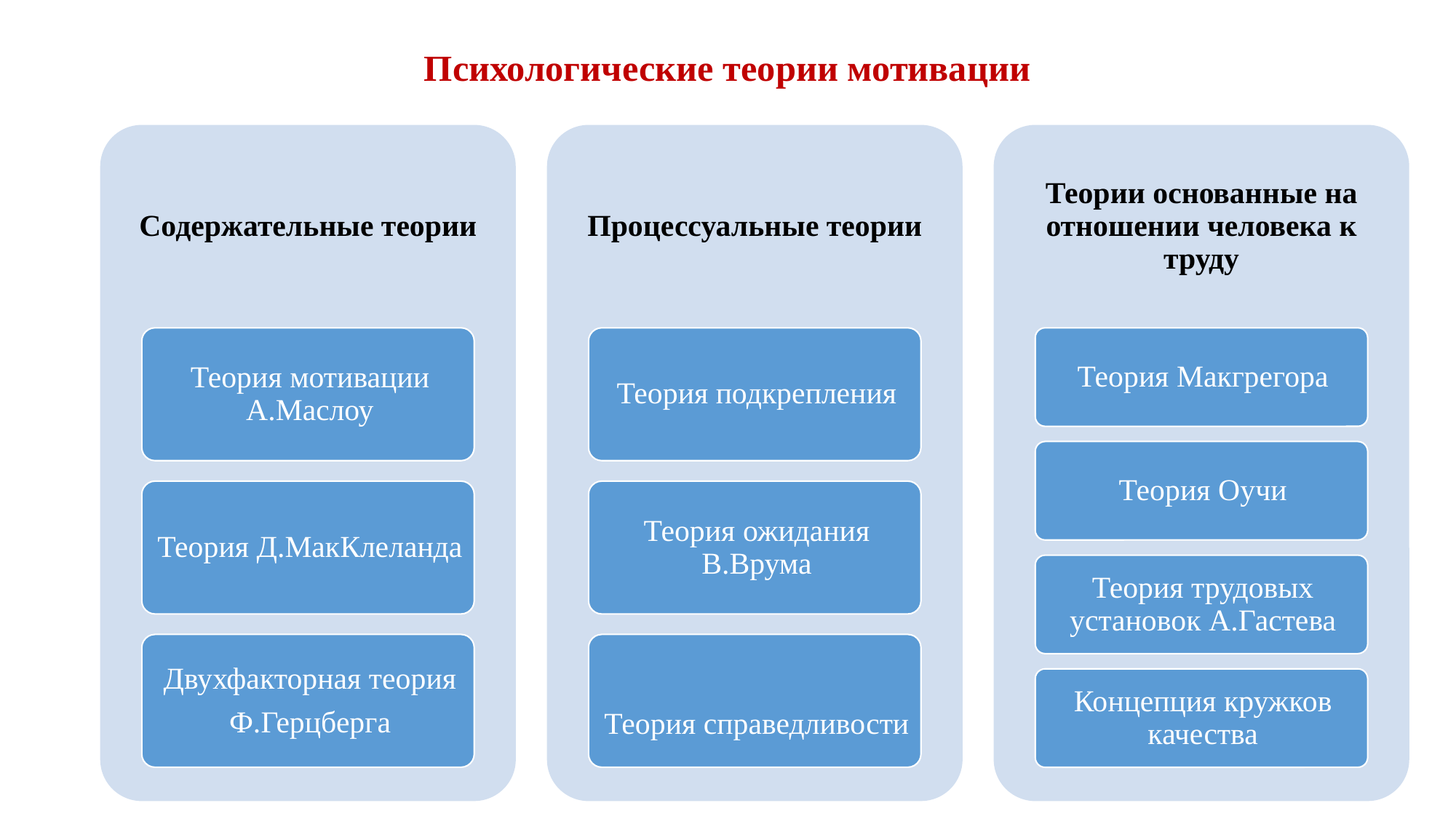

# Психологические теории мотивации
Содержательные теории
Теория мотивации А.Маслоу
Теория Д.МакКлеланда
Двухфакторная теория
Ф.Герцберга
Процессуальные теории
Теория подкрепления
Теория ожидания В.Врума

Теория справедливости
Теории основанные на отношении человека к труду
Теория Макгрегора
Теория Оучи
Теория трудовых установок А.Гастева
Концепция кружков качества